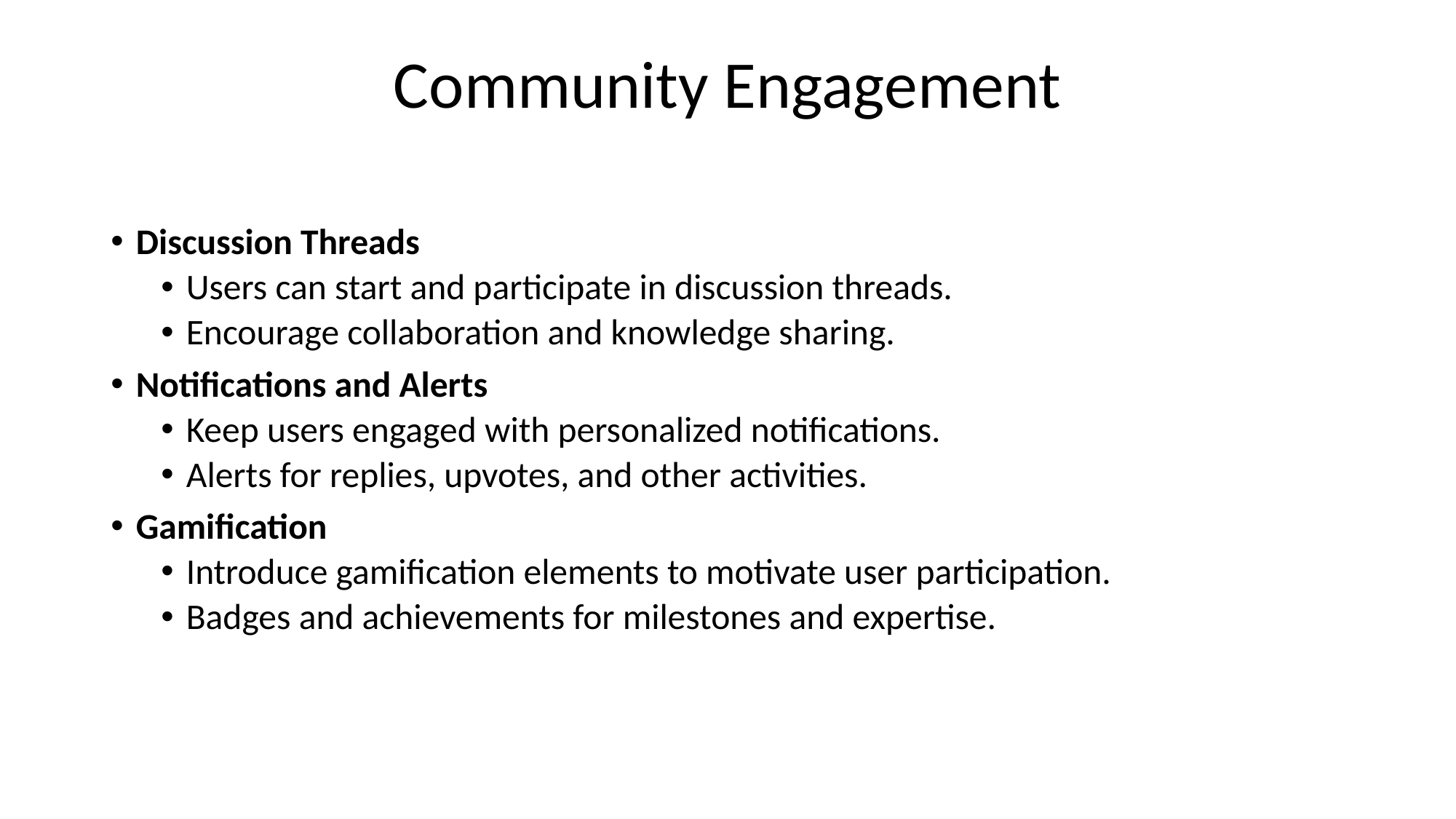

# Community Engagement

Discussion Threads
Users can start and participate in discussion threads.
Encourage collaboration and knowledge sharing.
Notifications and Alerts
Keep users engaged with personalized notifications.
Alerts for replies, upvotes, and other activities.
Gamification
Introduce gamification elements to motivate user participation.
Badges and achievements for milestones and expertise.